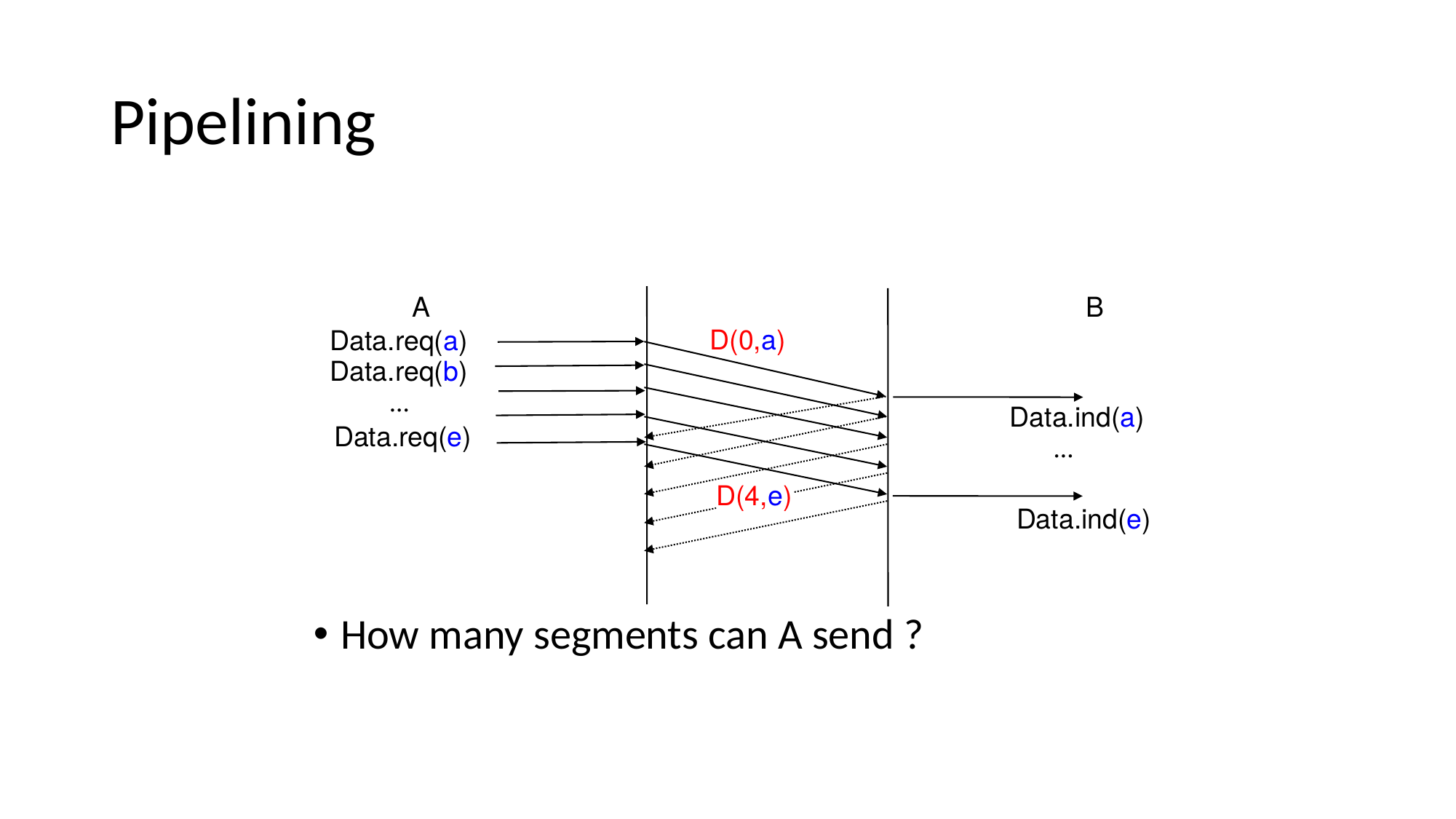

# Pipelining

A                                                                                      B
D(0,a)
Data.req(a)

Data.req(b)

...

Data.ind(a)

Data.req(e)
...

D(4,e)

Data.ind(e)
How many segments can A send ?